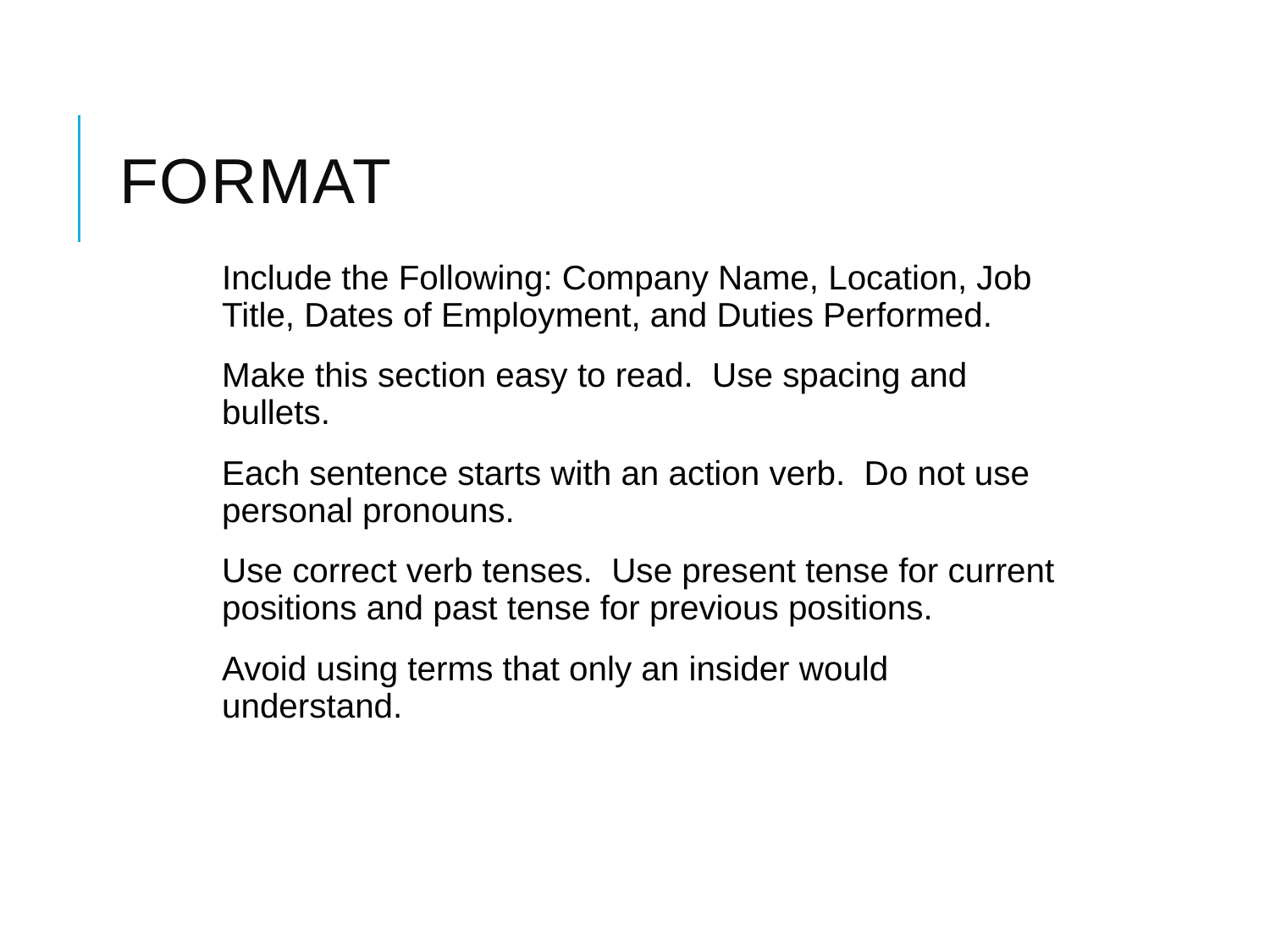

# Format
Include the Following: Company Name, Location, Job Title, Dates of Employment, and Duties Performed.
Make this section easy to read.  Use spacing and bullets.
Each sentence starts with an action verb.  Do not use personal pronouns.
Use correct verb tenses.  Use present tense for current positions and past tense for previous positions.
Avoid using terms that only an insider would understand.